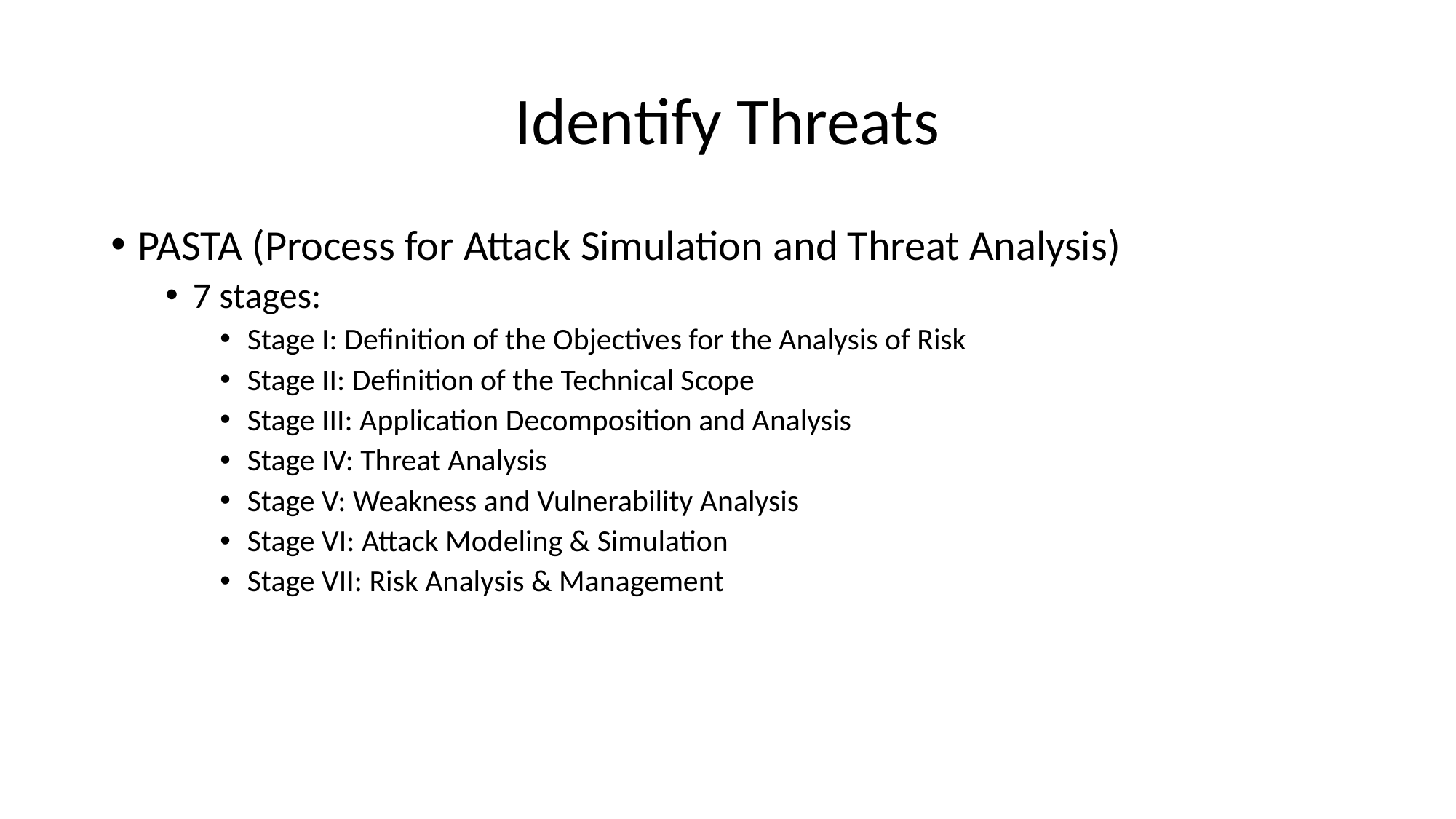

# Identify Threats
PASTA (Process for Attack Simulation and Threat Analysis)
7 stages:
Stage I: Definition of the Objectives for the Analysis of Risk
Stage II: Definition of the Technical Scope
Stage III: Application Decomposition and Analysis
Stage IV: Threat Analysis
Stage V: Weakness and Vulnerability Analysis
Stage VI: Attack Modeling & Simulation
Stage VII: Risk Analysis & Management